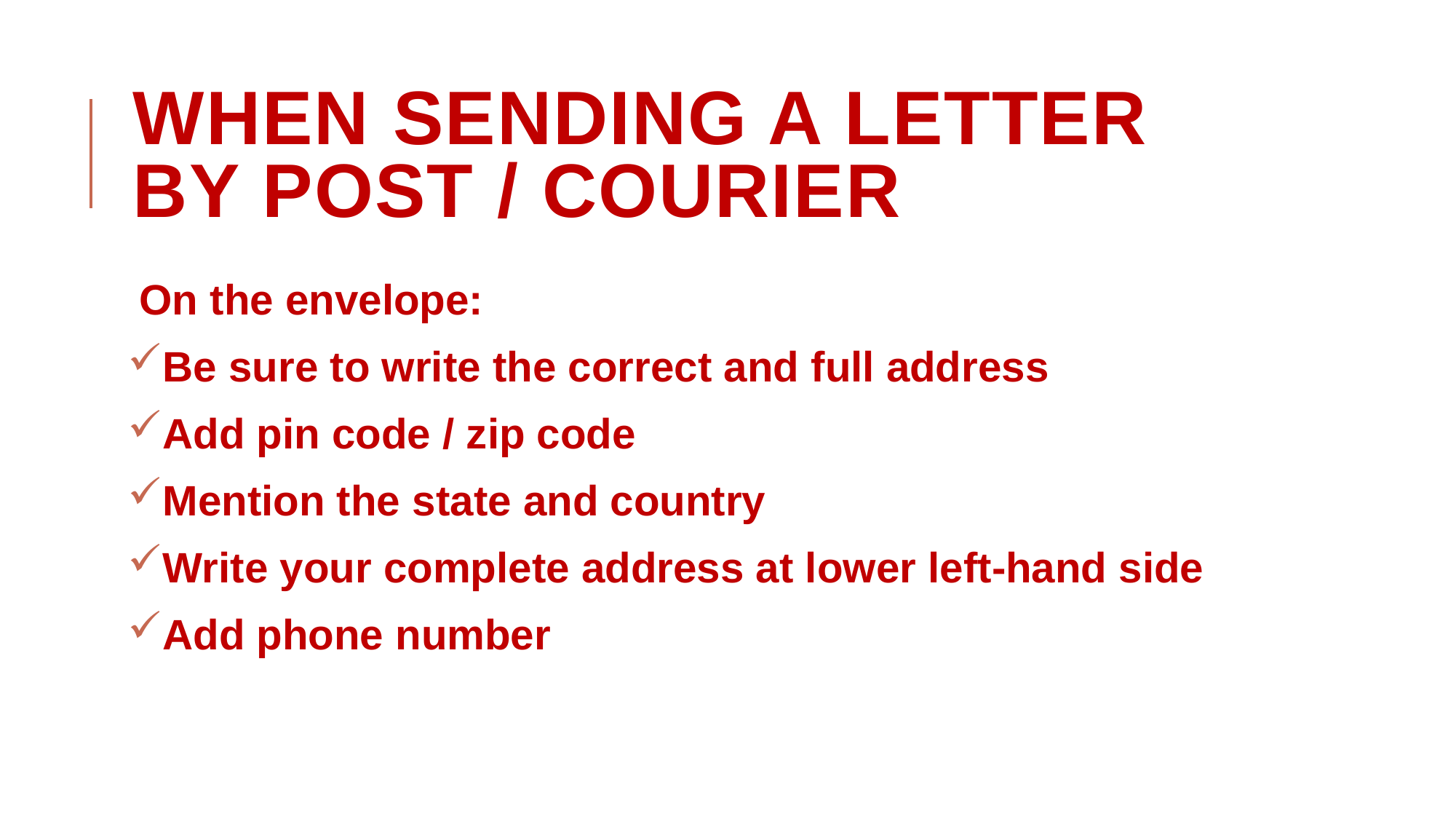

# When Sending a letter by Post / Courier
On the envelope:
Be sure to write the correct and full address
Add pin code / zip code
Mention the state and country
Write your complete address at lower left-hand side
Add phone number